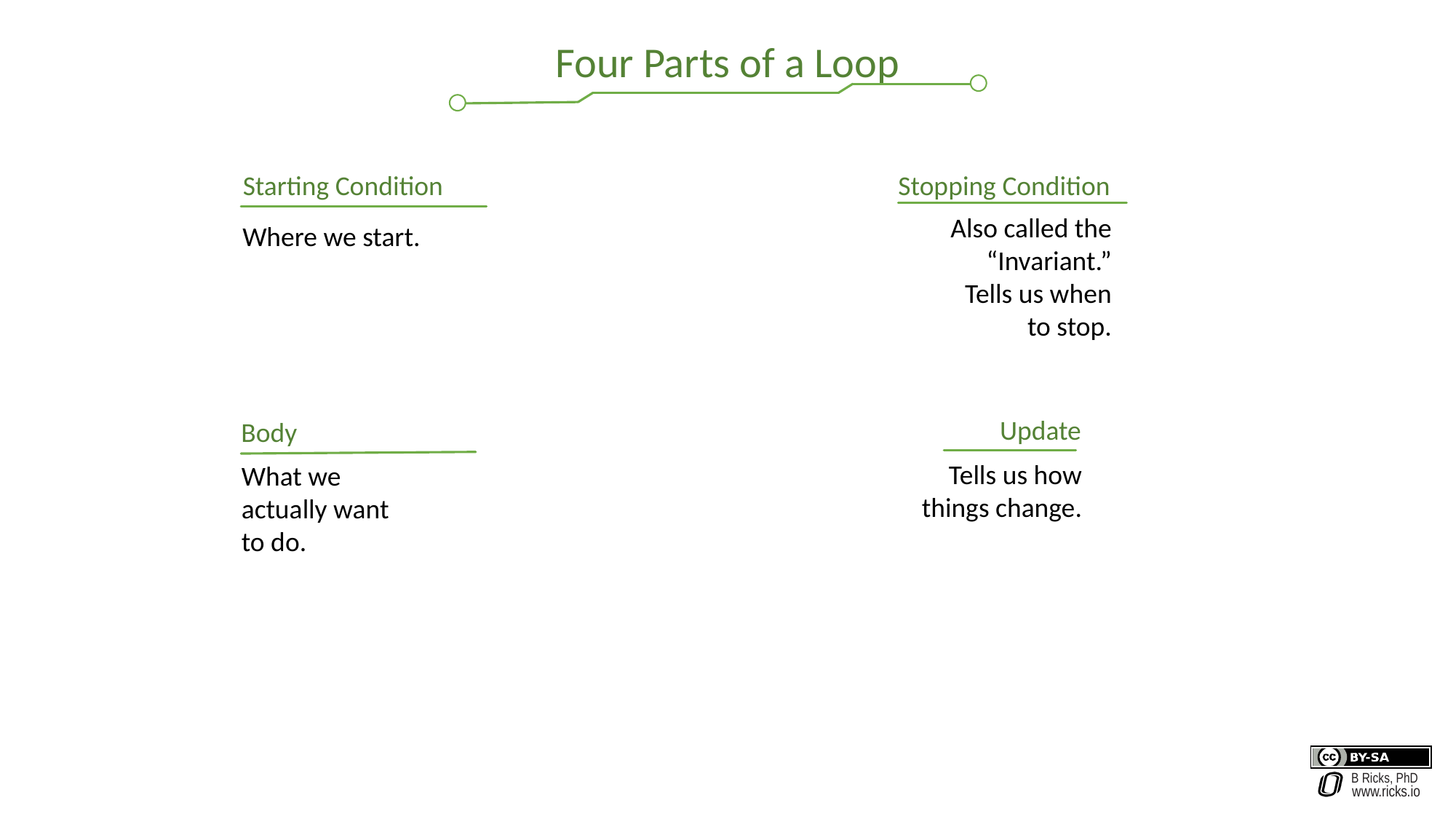

Four Parts of a Loop

Starting Condition
Stopping Condition
Also called the “Invariant.”
Tells us when to stop.
Where we start.
Update
Body
Tells us how things change.
What we actually want to do.